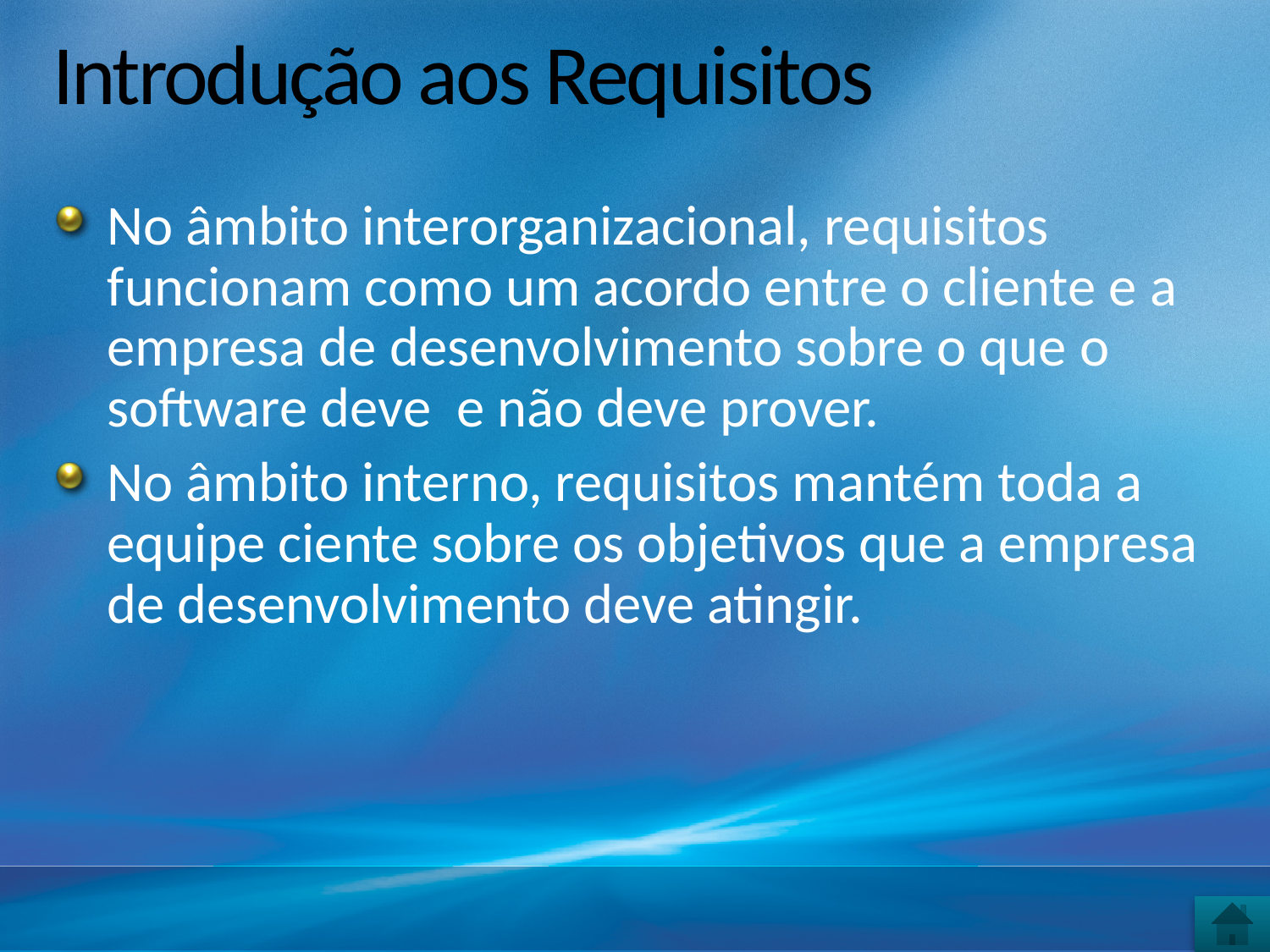

# Introdução aos Requisitos
No âmbito interorganizacional, requisitos funcionam como um acordo entre o cliente e a empresa de desenvolvimento sobre o que o software deve  e não deve prover.
No âmbito interno, requisitos mantém toda a equipe ciente sobre os objetivos que a empresa de desenvolvimento deve atingir.